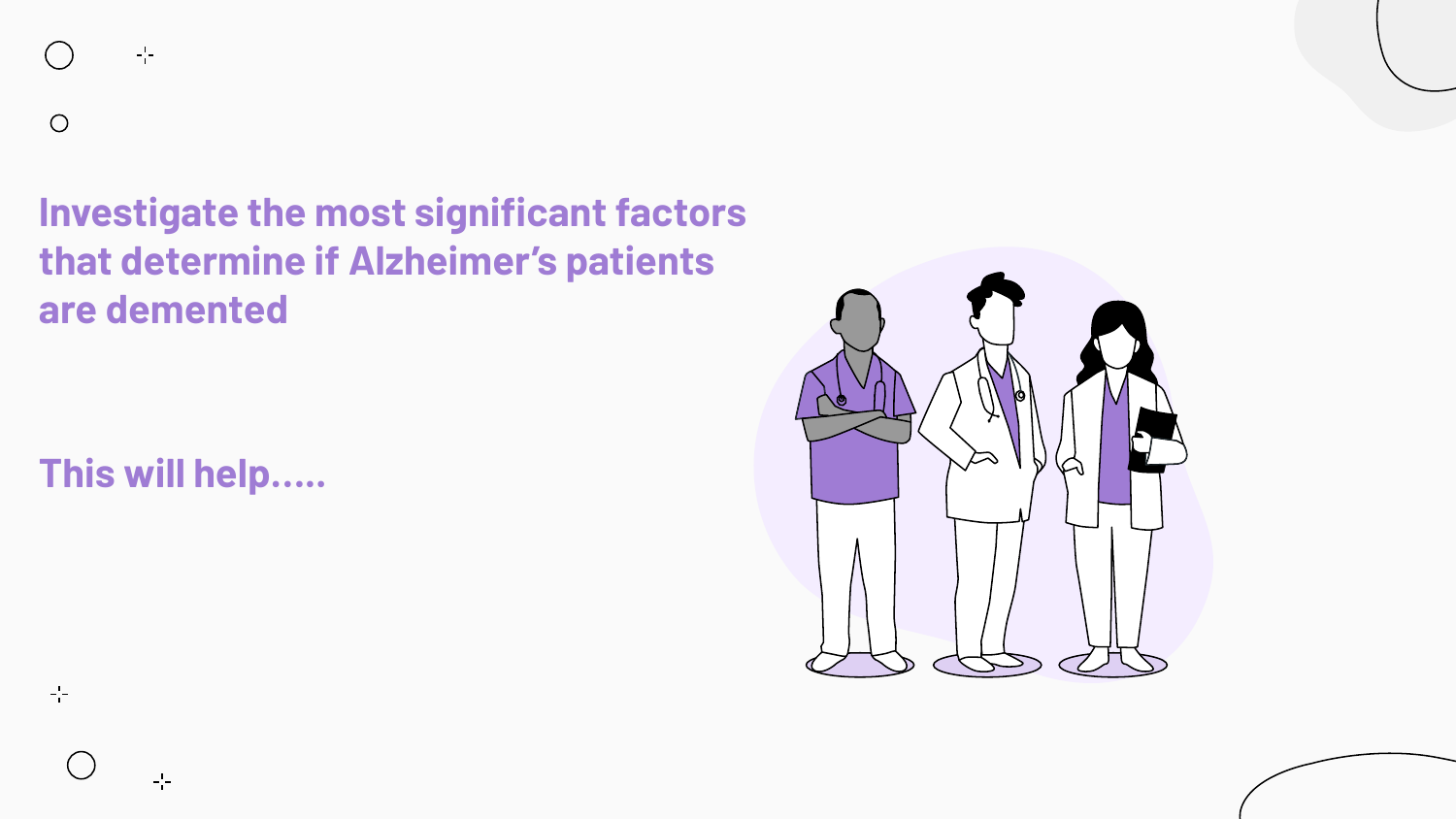

Investigate the most significant factors that determine if Alzheimer’s patients are demented

This will help…..